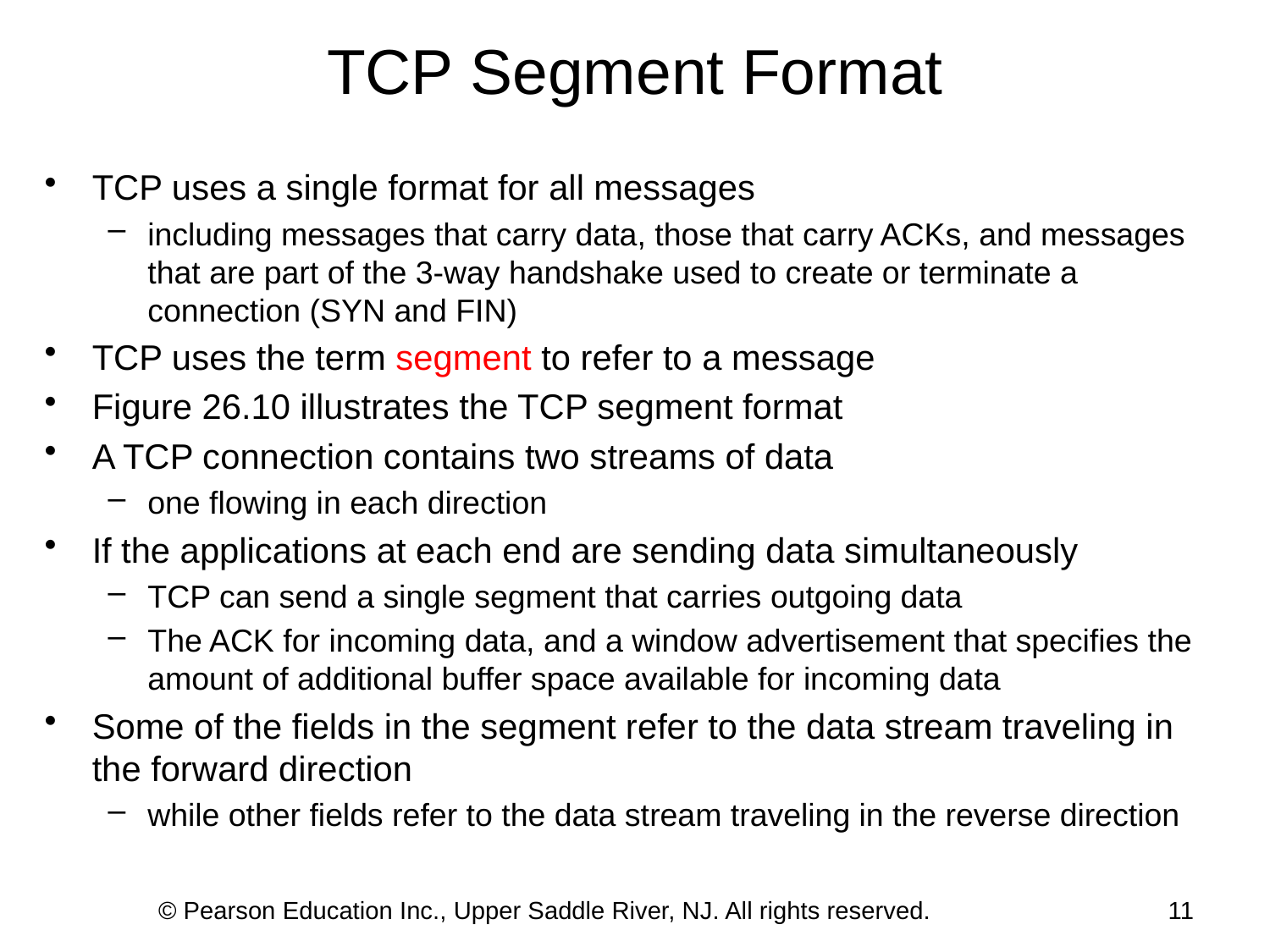

# TCP Segment Format
TCP uses a single format for all messages
including messages that carry data, those that carry ACKs, and messages that are part of the 3-way handshake used to create or terminate a connection (SYN and FIN)
TCP uses the term segment to refer to a message
Figure 26.10 illustrates the TCP segment format
A TCP connection contains two streams of data
one flowing in each direction
If the applications at each end are sending data simultaneously
TCP can send a single segment that carries outgoing data
The ACK for incoming data, and a window advertisement that specifies the amount of additional buffer space available for incoming data
Some of the fields in the segment refer to the data stream traveling in the forward direction
while other fields refer to the data stream traveling in the reverse direction
© Pearson Education Inc., Upper Saddle River, NJ. All rights reserved.
11